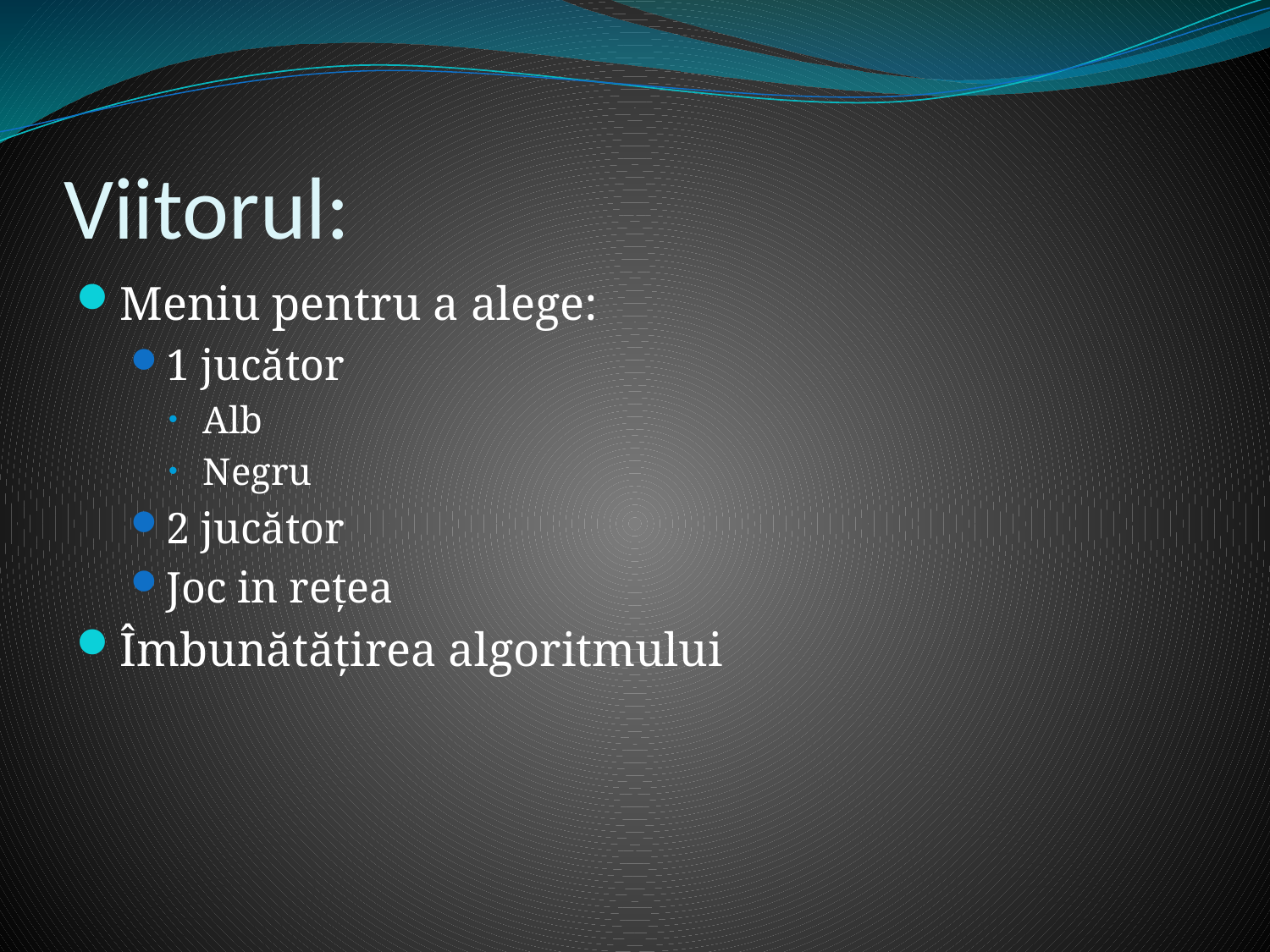

# Viitorul:
Meniu pentru a alege:
1 jucător
Alb
Negru
2 jucător
Joc in reţea
Îmbunătăţirea algoritmului